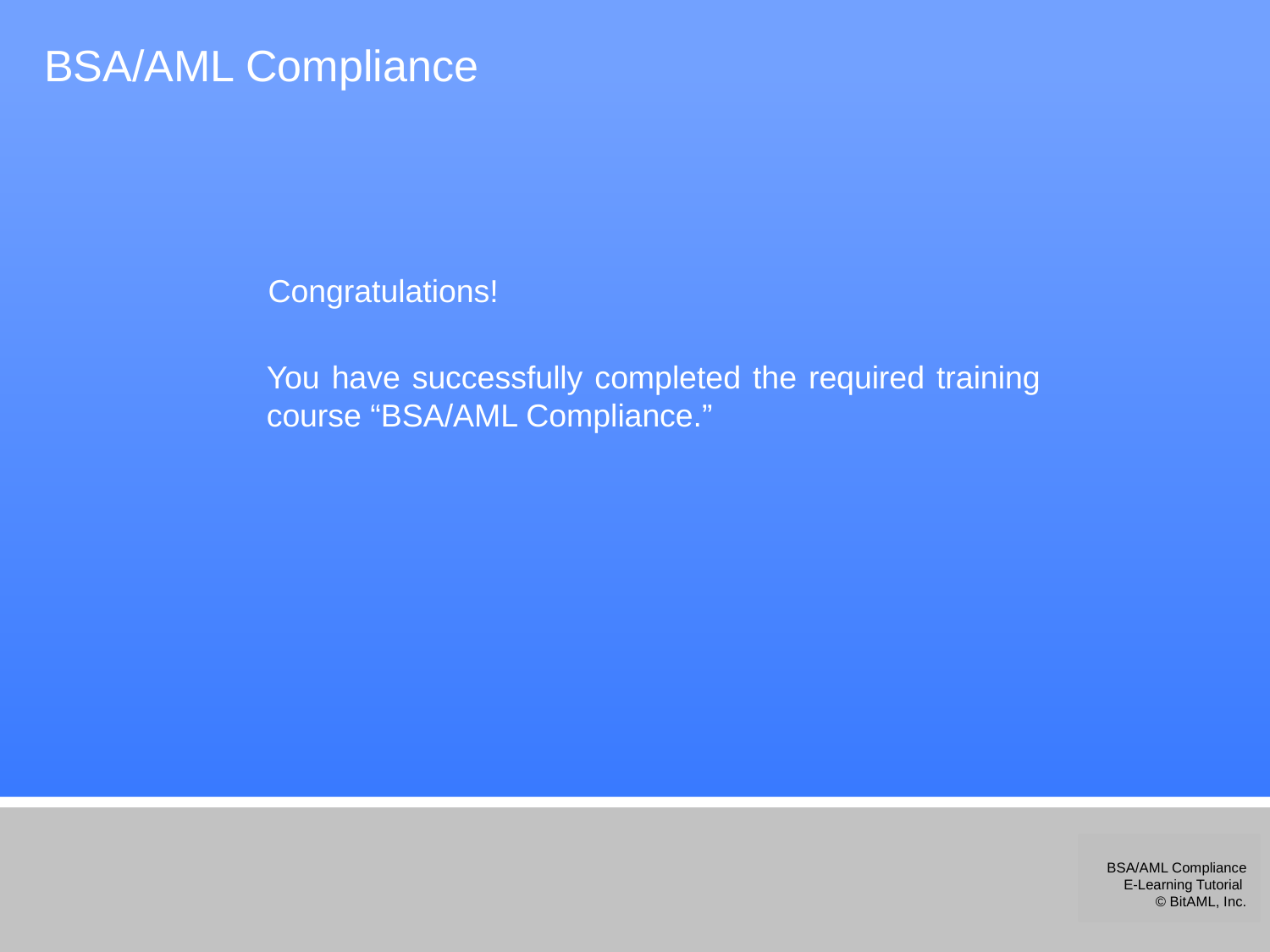

# BSA/AML Compliance
Congratulations!
You have successfully completed the required training course “BSA/AML Compliance.”

BSA/AML Compliance
E-Learning Tutorial
© BitAML, Inc.